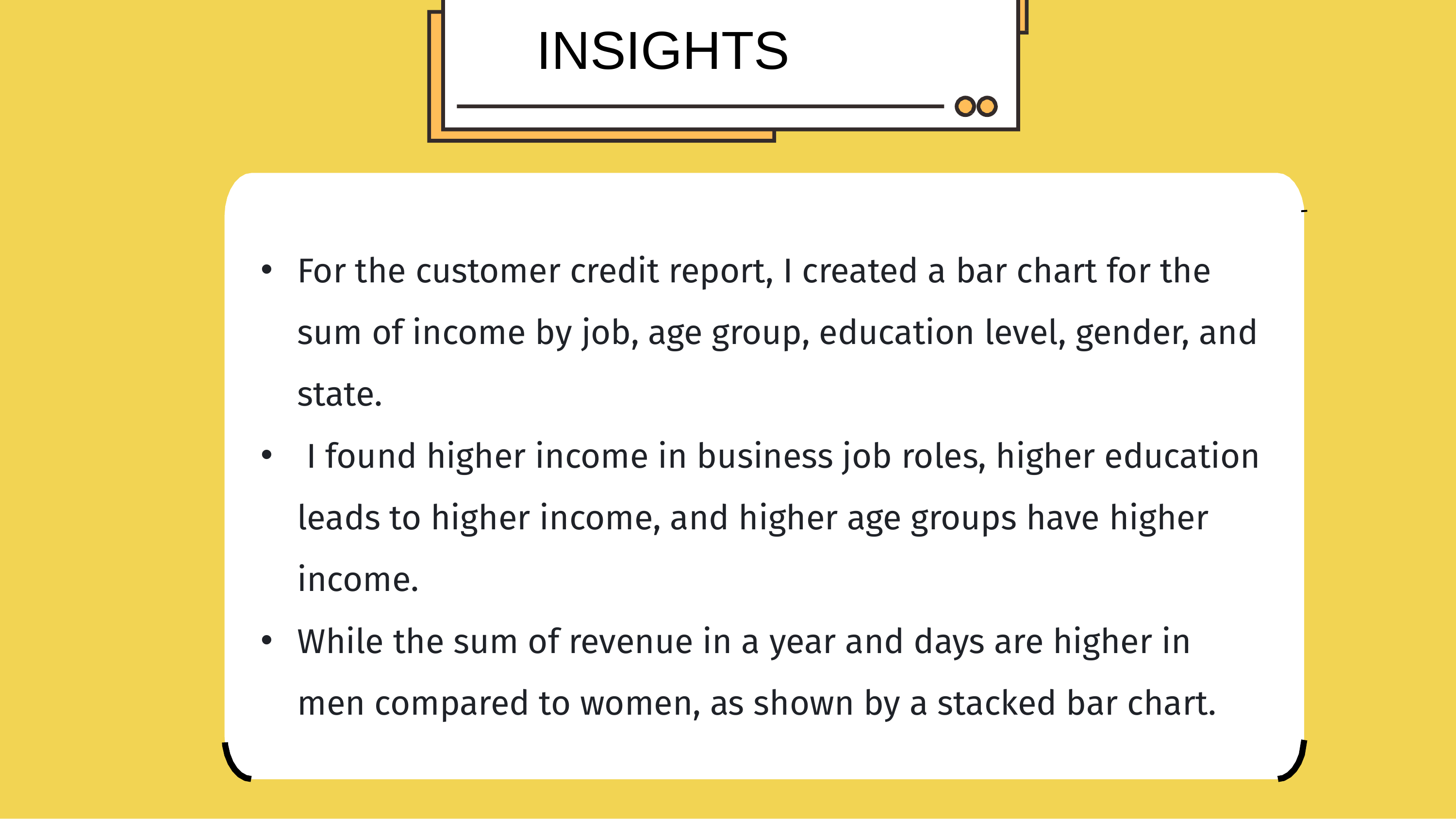

# INSIGHTS

For the customer credit report, I created a bar chart for the sum of income by job, age group, education level, gender, and state.
 I found higher income in business job roles, higher education leads to higher income, and higher age groups have higher income.
While the sum of revenue in a year and days are higher in men compared to women, as shown by a stacked bar chart.